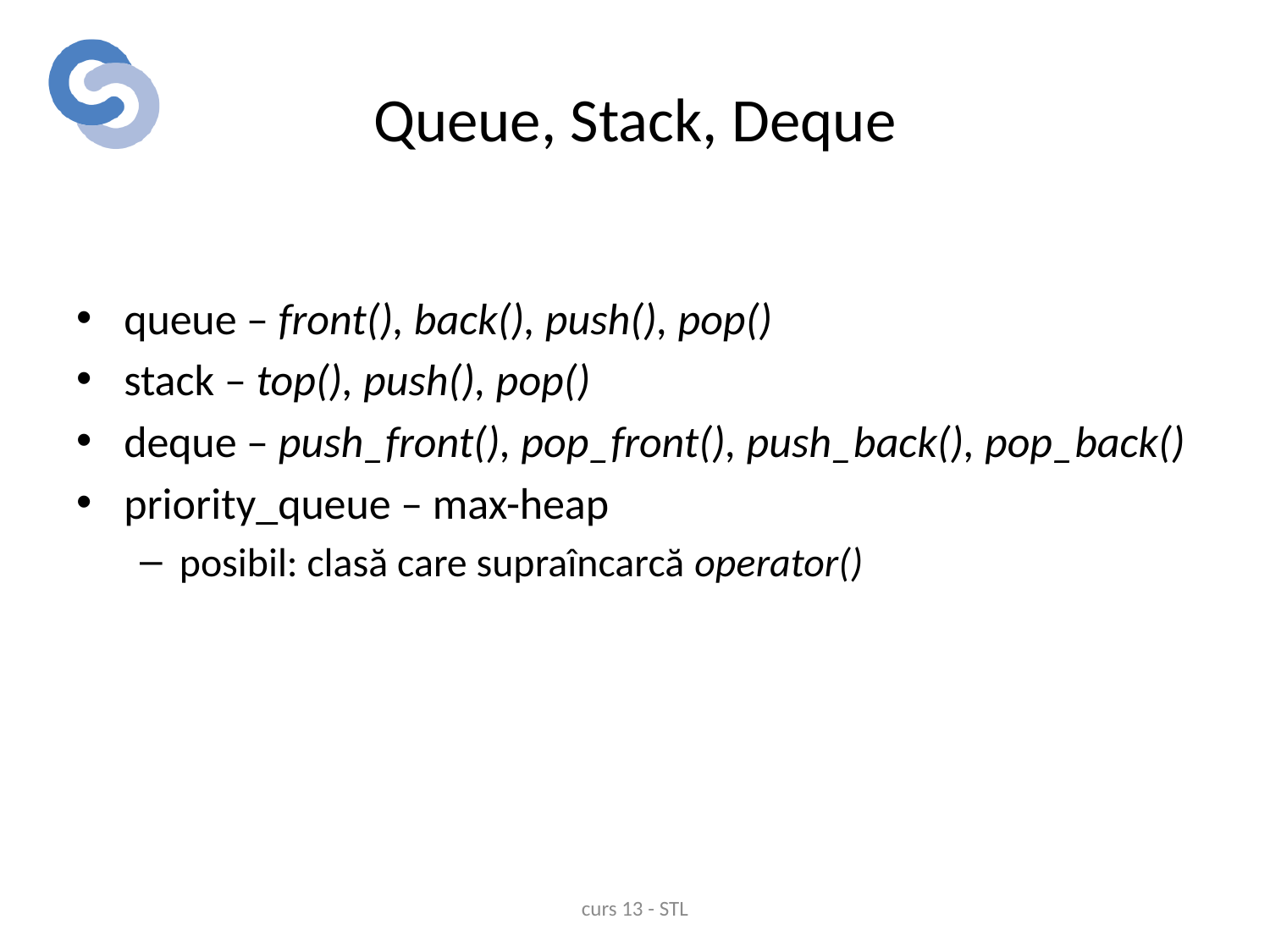

# Queue, Stack, Deque

queue – front(), back(), push(), pop()
stack – top(), push(), pop()
deque – push_front(), pop_front(), push_back(), pop_back()
priority_queue – max-heap
posibil: clasă care supraîncarcă operator()
curs 13 - STL